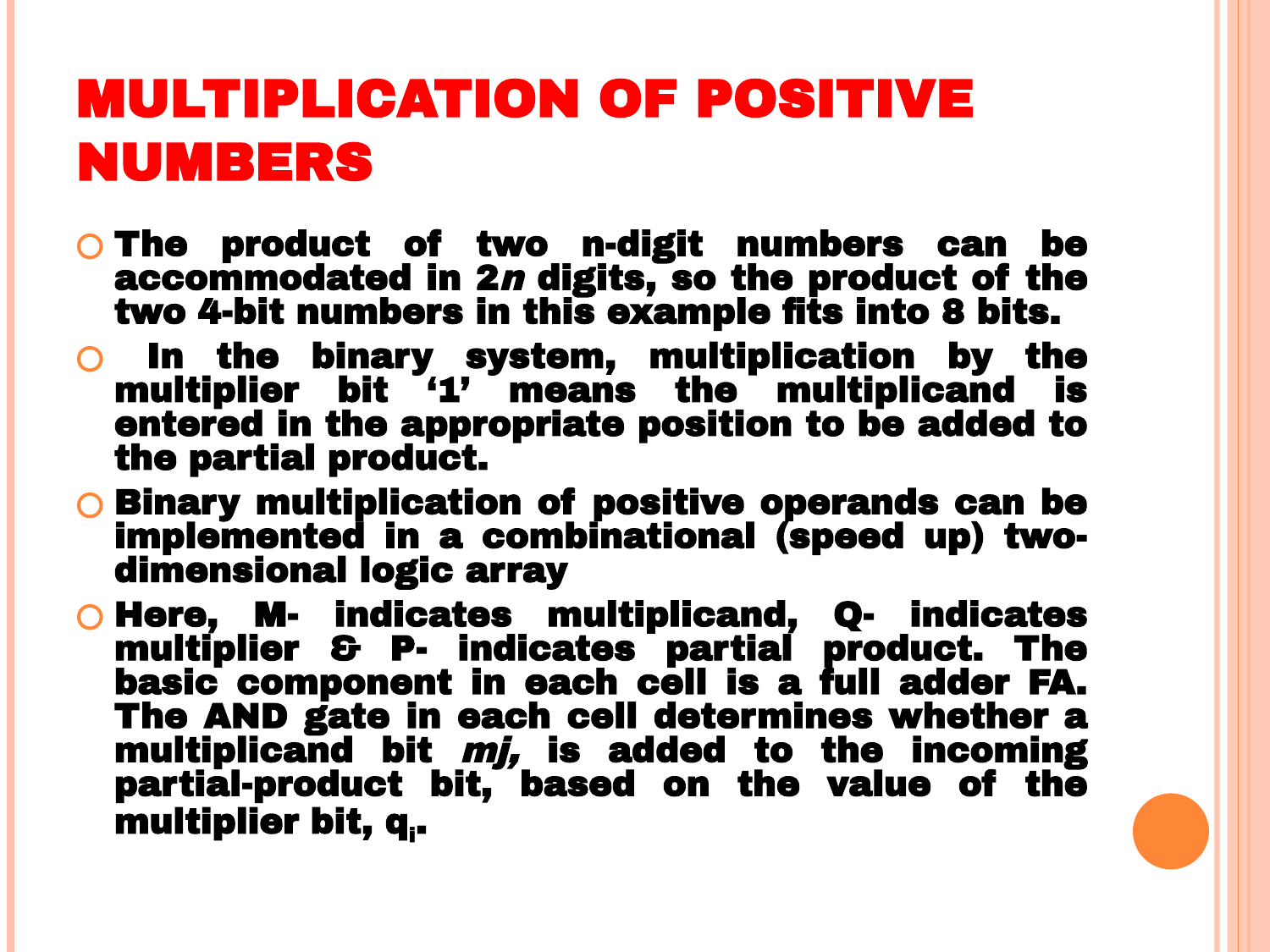

# MULTIPLICATION OF POSITIVE NUMBERS
The product of two n-digit numbers can be accommodated in 2n digits, so the product of the two 4-bit numbers in this example fits into 8 bits.
 In the binary system, multiplication by the multiplier bit ‘1’ means the multiplicand is entered in the appropriate position to be added to the partial product.
Binary multiplication of positive operands can be implemented in a combinational (speed up) two-dimensional logic array
Here, M- indicates multiplicand, Q- indicates multiplier & P- indicates partial product. The basic component in each cell is a full adder FA. The AND gate in each cell determines whether a multiplicand bit mj, is added to the incoming partial-product bit, based on the value of the multiplier bit, qi.